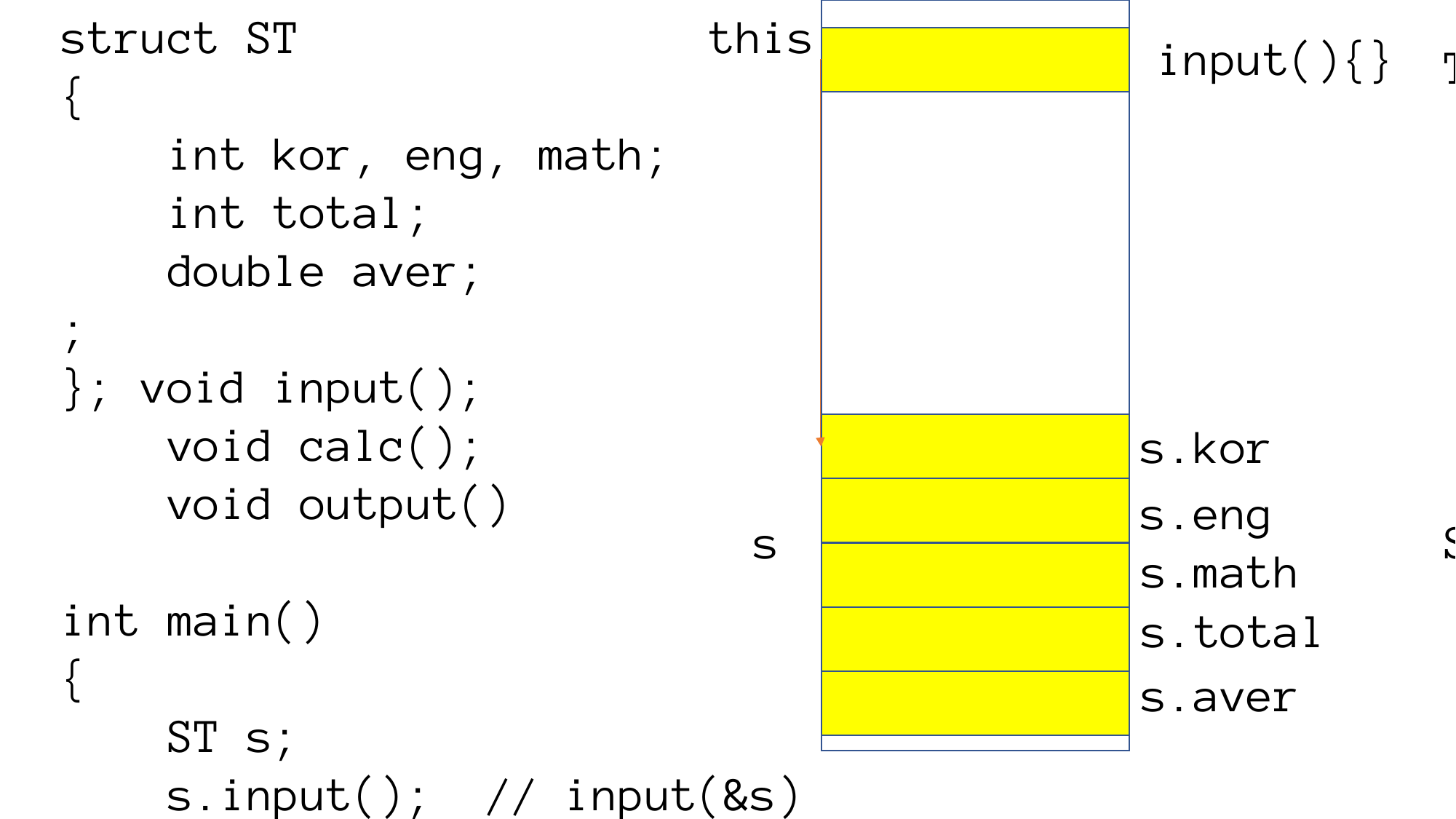

struct ST
{
    int kor, eng, math;
    int total;
    double aver;
;
}; void input();
    void calc();
    void output()

int main()
{
    ST s;
    s.input();  // input(&s)
}

this

input(){}

TEXT
s.kor

s.eng

s
STACK
s.math

s.total

s.aver